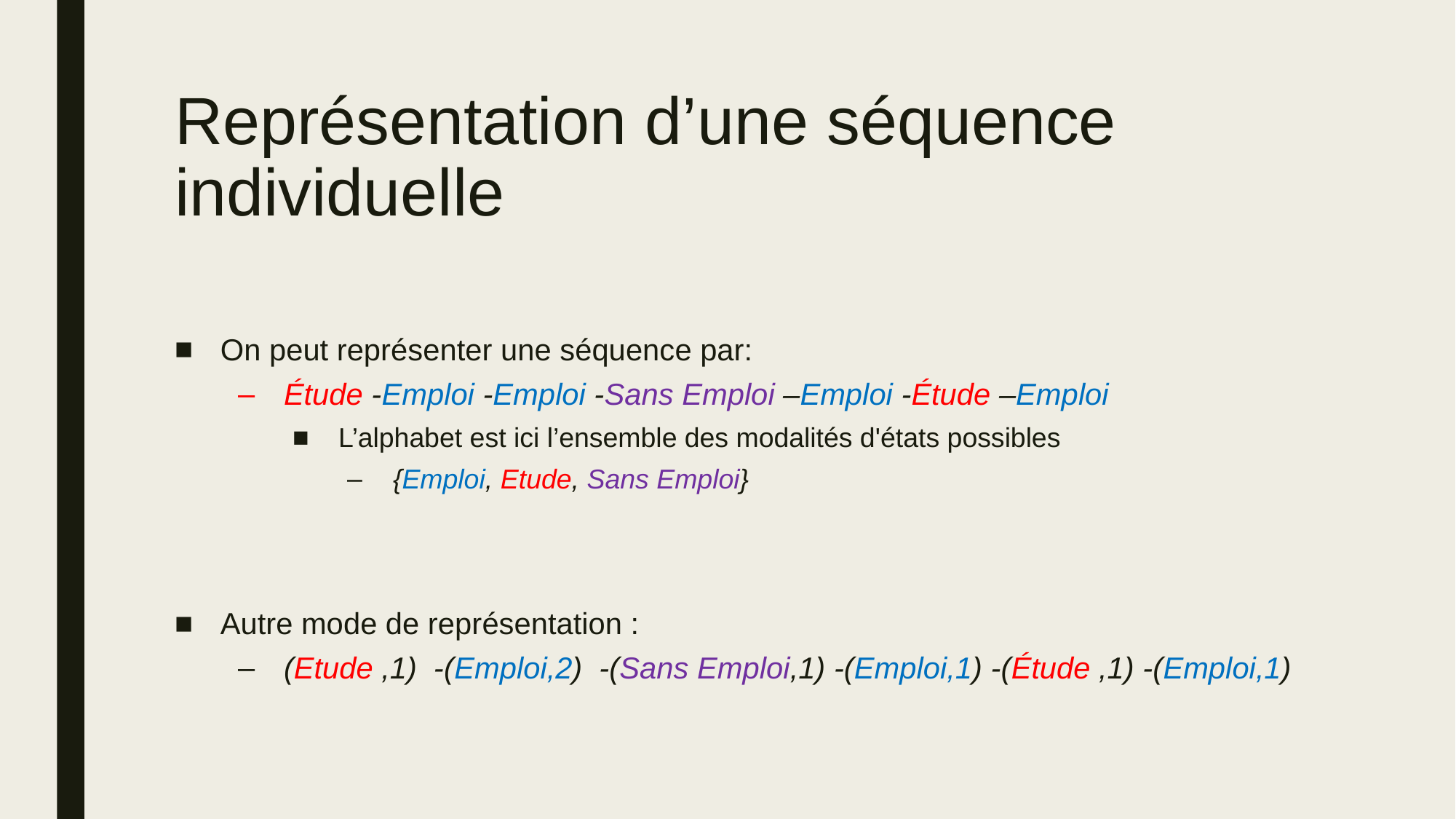

# Représentation d’une séquence individuelle

On peut représenter une séquence par:
Étude -Emploi -Emploi -Sans Emploi –Emploi -Étude –Emploi
L’alphabet est ici l’ensemble des modalités d'états possibles
{Emploi, Etude, Sans Emploi}

Autre mode de représentation :
(Etude ,1)  -(Emploi,2)  -(Sans Emploi,1) -(Emploi,1) -(Étude ,1) -(Emploi,1)